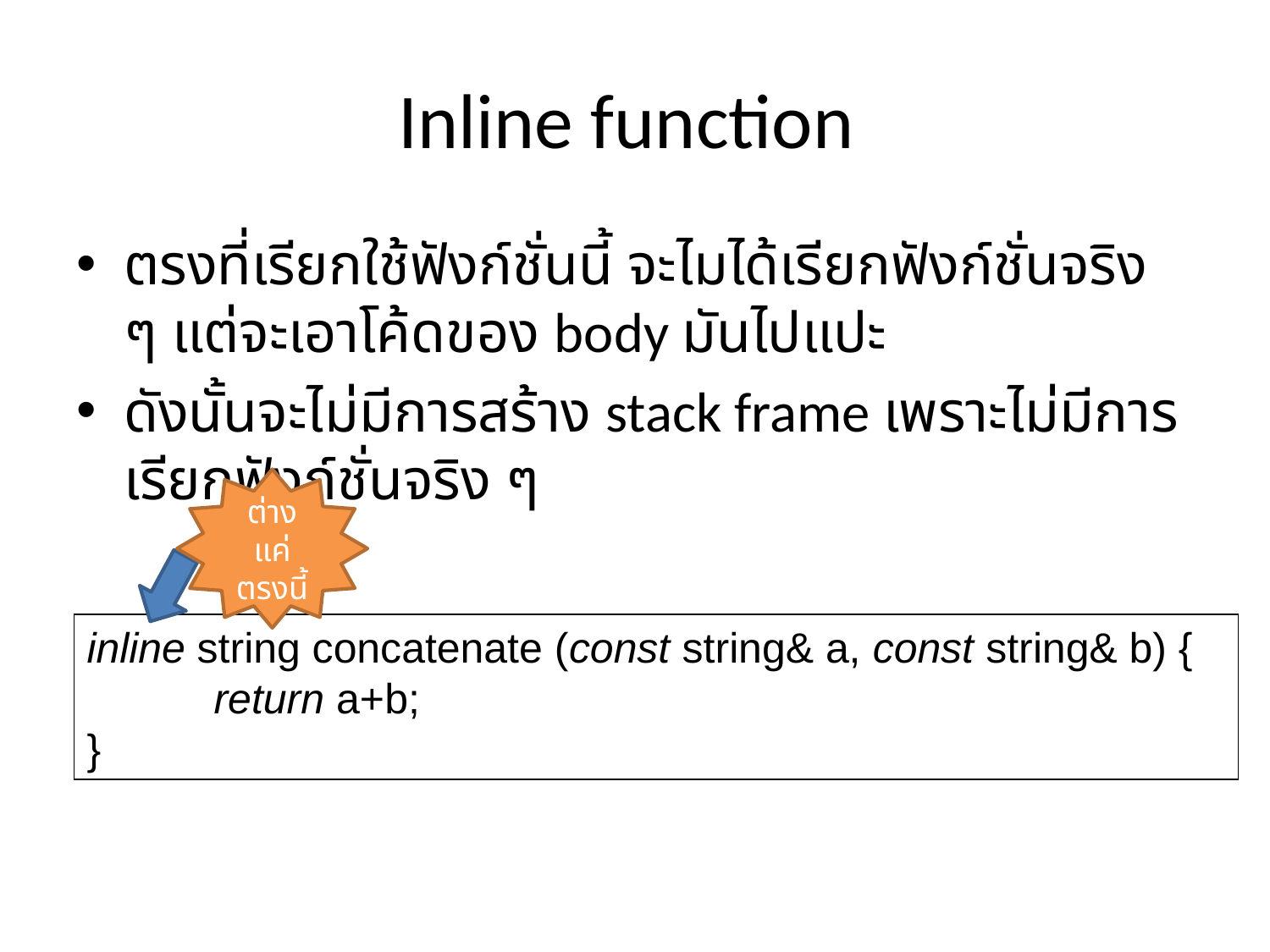

# Inline function
ตรงที่เรียกใช้ฟังก์ชั่นนี้ จะไมได้เรียกฟังก์ชั่นจริง ๆ แต่จะเอาโค้ดของ body มันไปแปะ
ดังนั้นจะไม่มีการสร้าง stack frame เพราะไม่มีการเรียกฟังก์ชั่นจริง ๆ
ต่างแค่ตรงนี้

inline string concatenate (const string& a, const string& b) {
	return a+b;
}